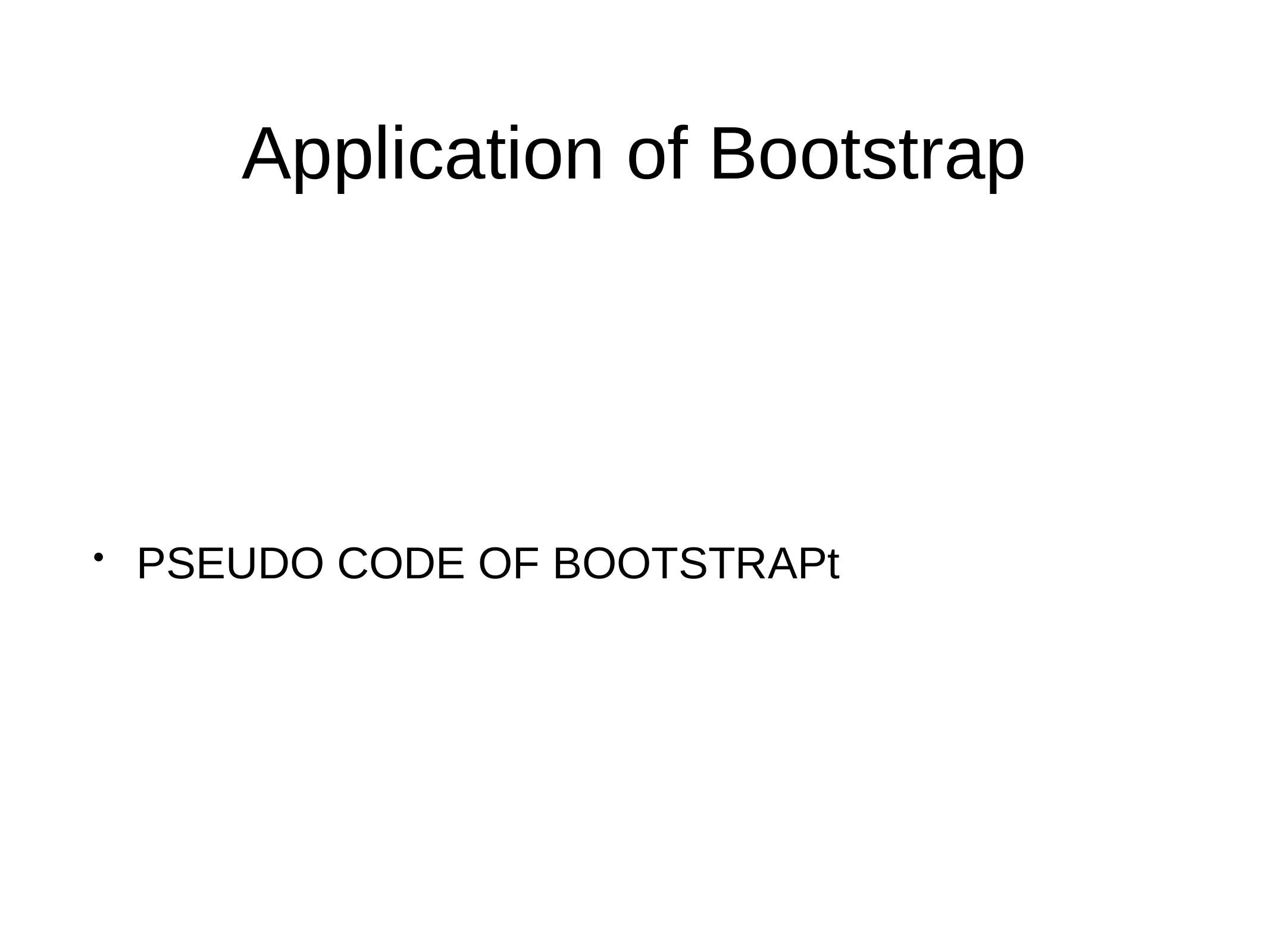

# Application of Bootstrap
PSEUDO CODE OF BOOTSTRAPt